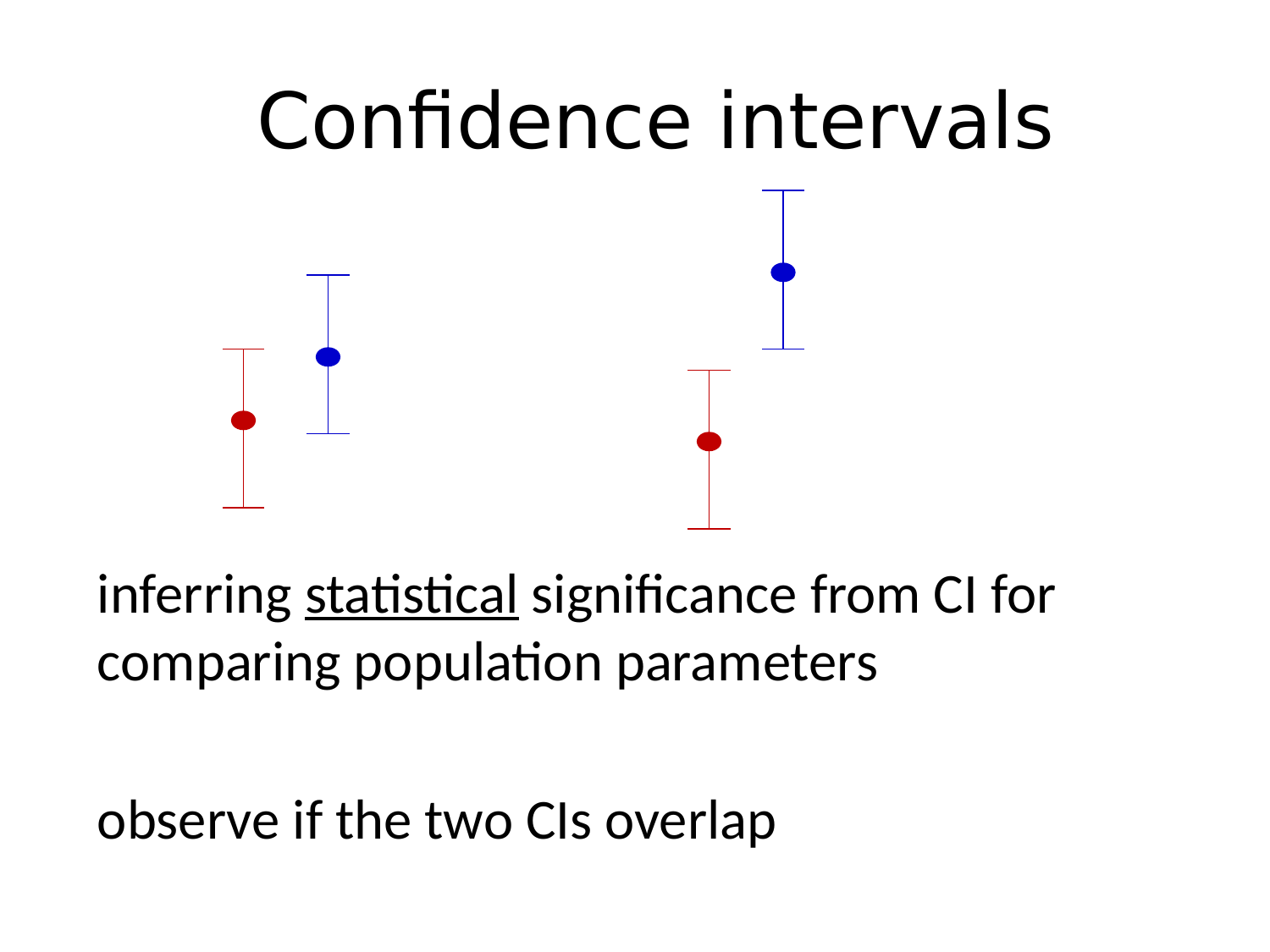

# Confidence intervals

inferring statistical significance from CI for comparing population parameters

observe if the two CIs overlap